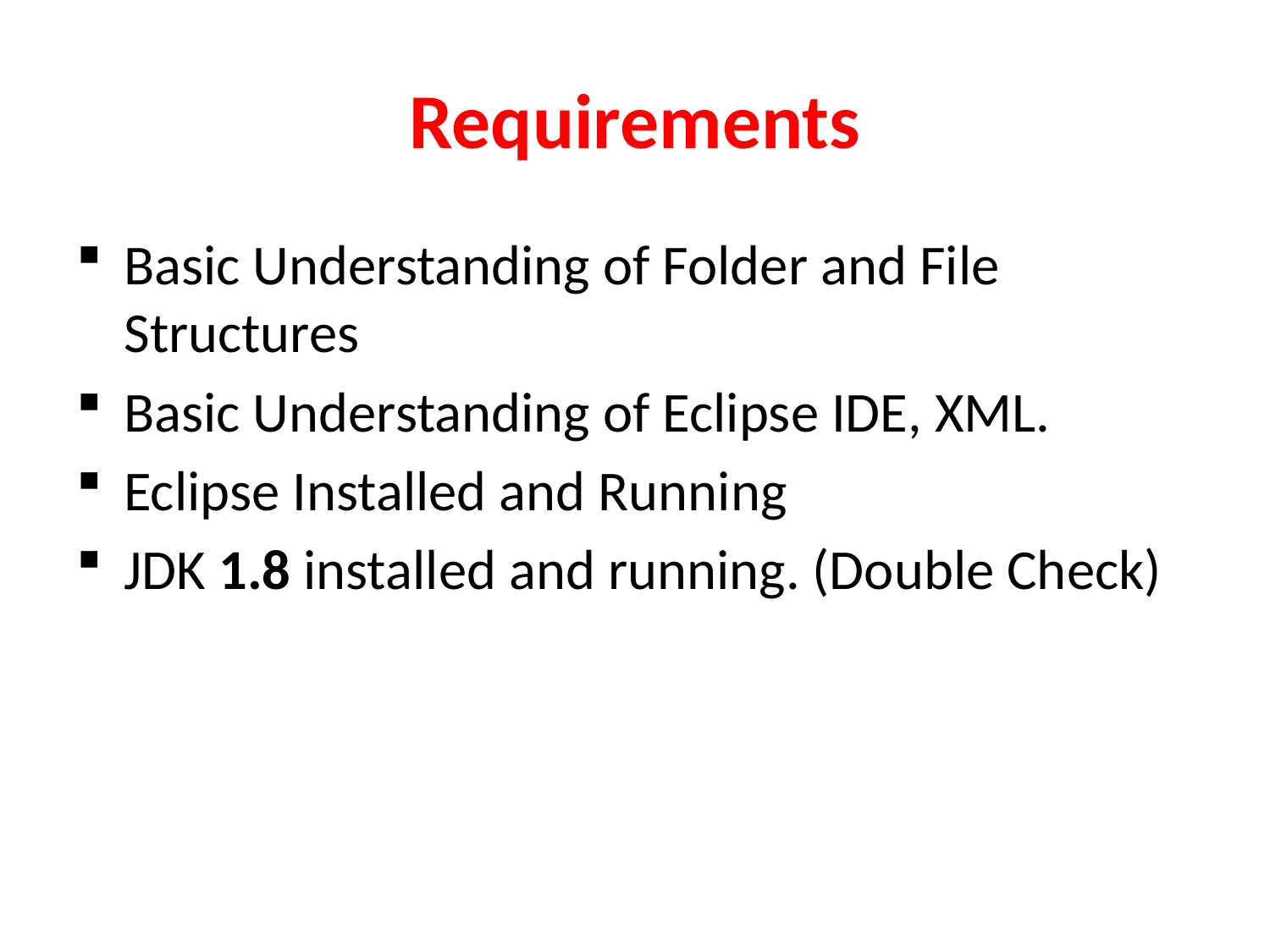

# Requirements
Basic Understanding of Folder and File Structures
Basic Understanding of Eclipse IDE, XML.
Eclipse Installed and Running
JDK 1.8 installed and running. (Double Check)